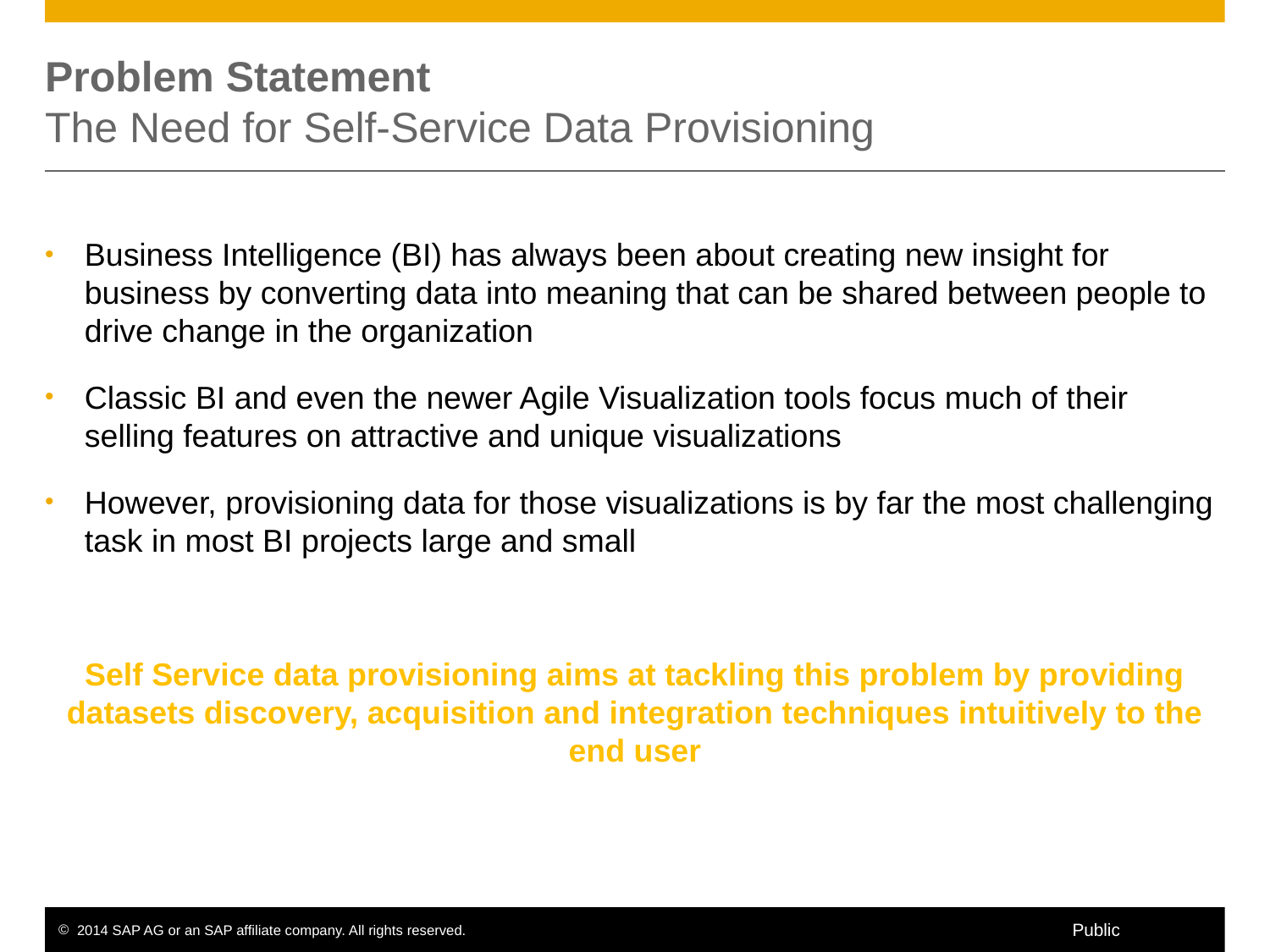

# Problem Statement The Need for Self-Service Data Provisioning
Business Intelligence (BI) has always been about creating new insight for business by converting data into meaning that can be shared between people to drive change in the organization
Classic BI and even the newer Agile Visualization tools focus much of their selling features on attractive and unique visualizations
However, provisioning data for those visualizations is by far the most challenging task in most BI projects large and small

Self Service data provisioning aims at tackling this problem by providing datasets discovery, acquisition and integration techniques intuitively to the end user